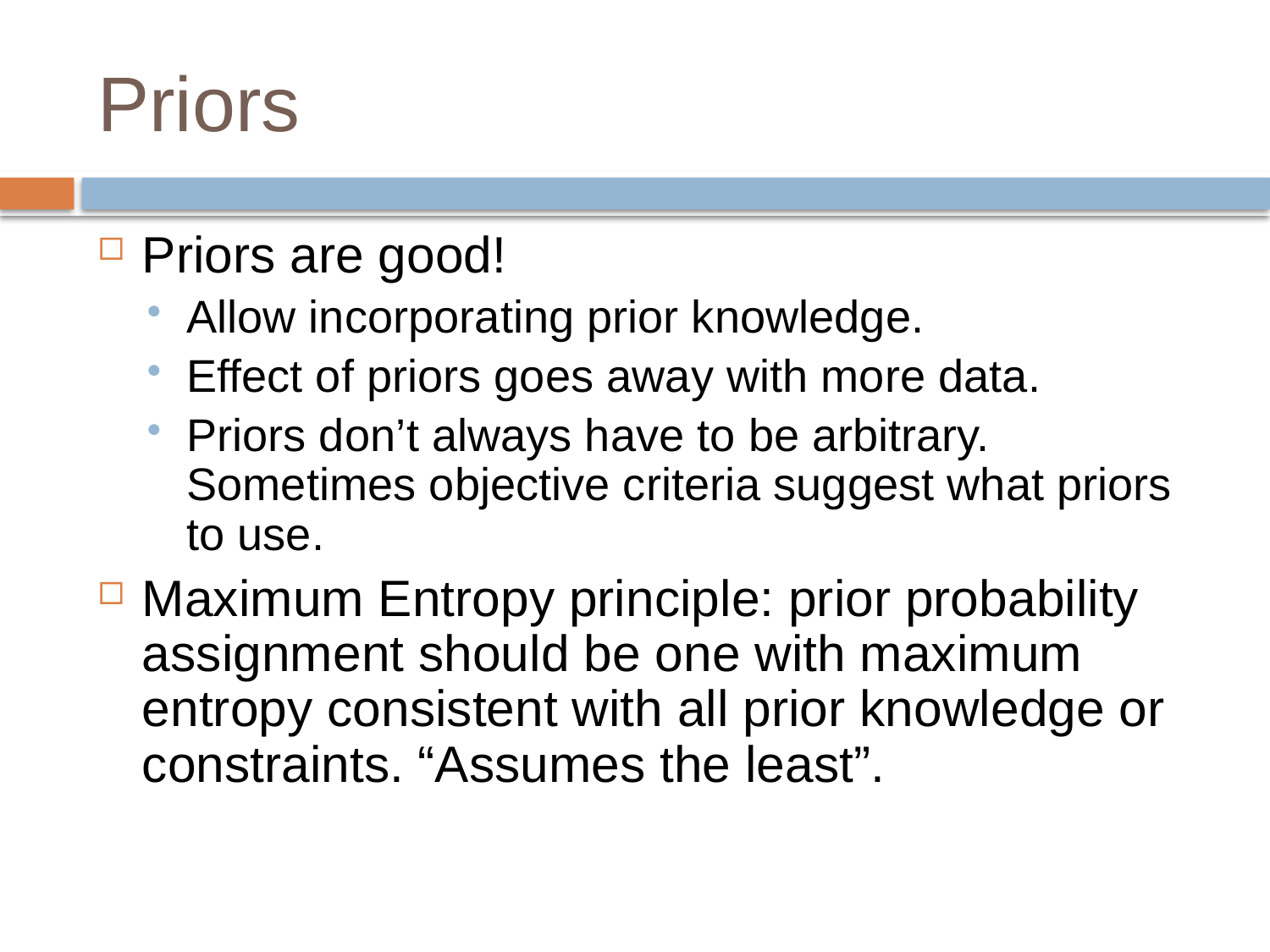

# Priors
Priors are good!
Allow incorporating prior knowledge.
Effect of priors goes away with more data.
Priors don’t always have to be arbitrary. Sometimes objective criteria suggest what priors to use.
Maximum Entropy principle: prior probability assignment should be one with maximum entropy consistent with all prior knowledge or constraints. “Assumes the least”.